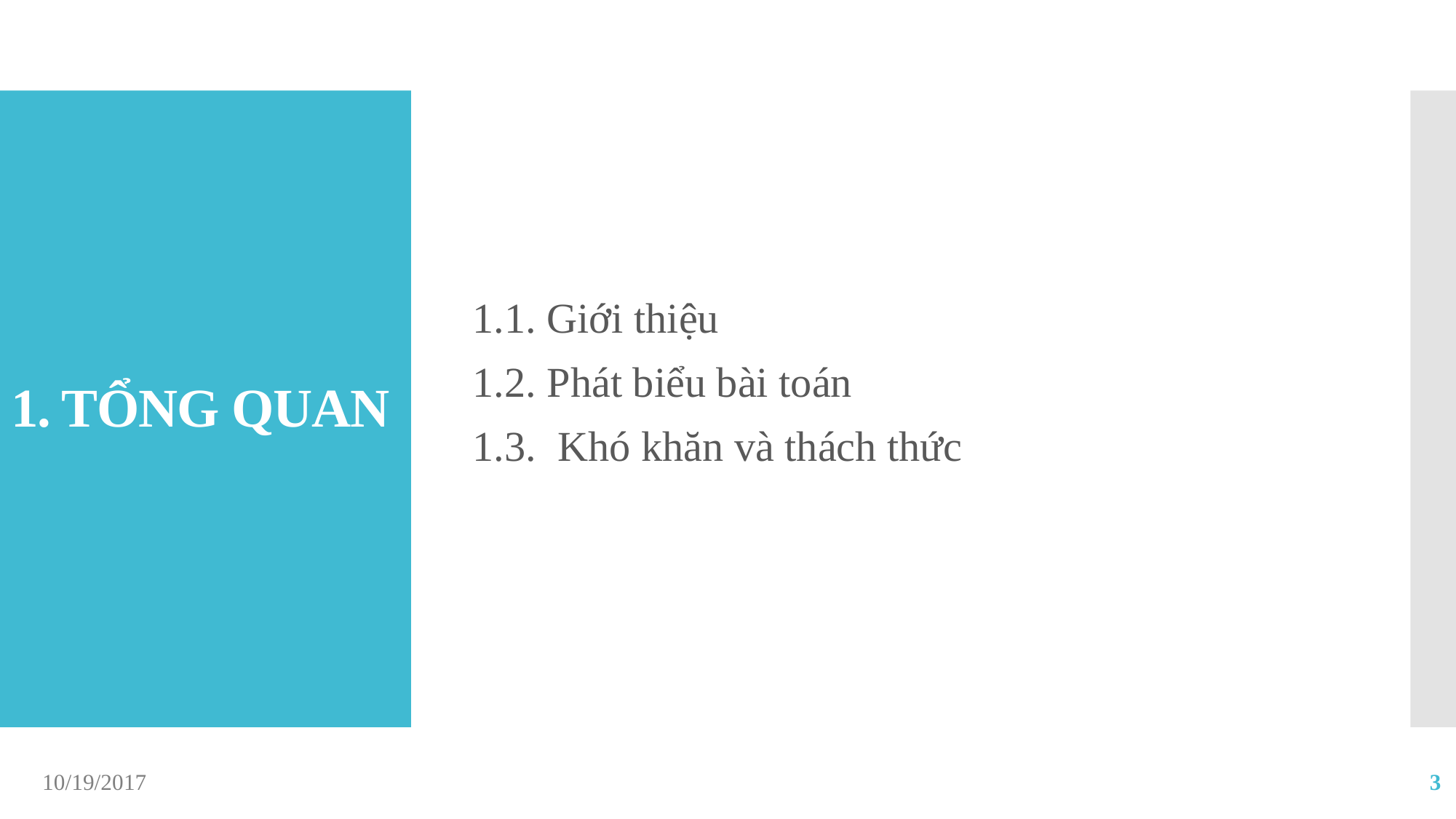

1.1. Giới thiệu
1.2. Phát biểu bài toán
1.3.  Khó khăn và thách thức

# 1. TỔNG QUAN
10/19/2017
3